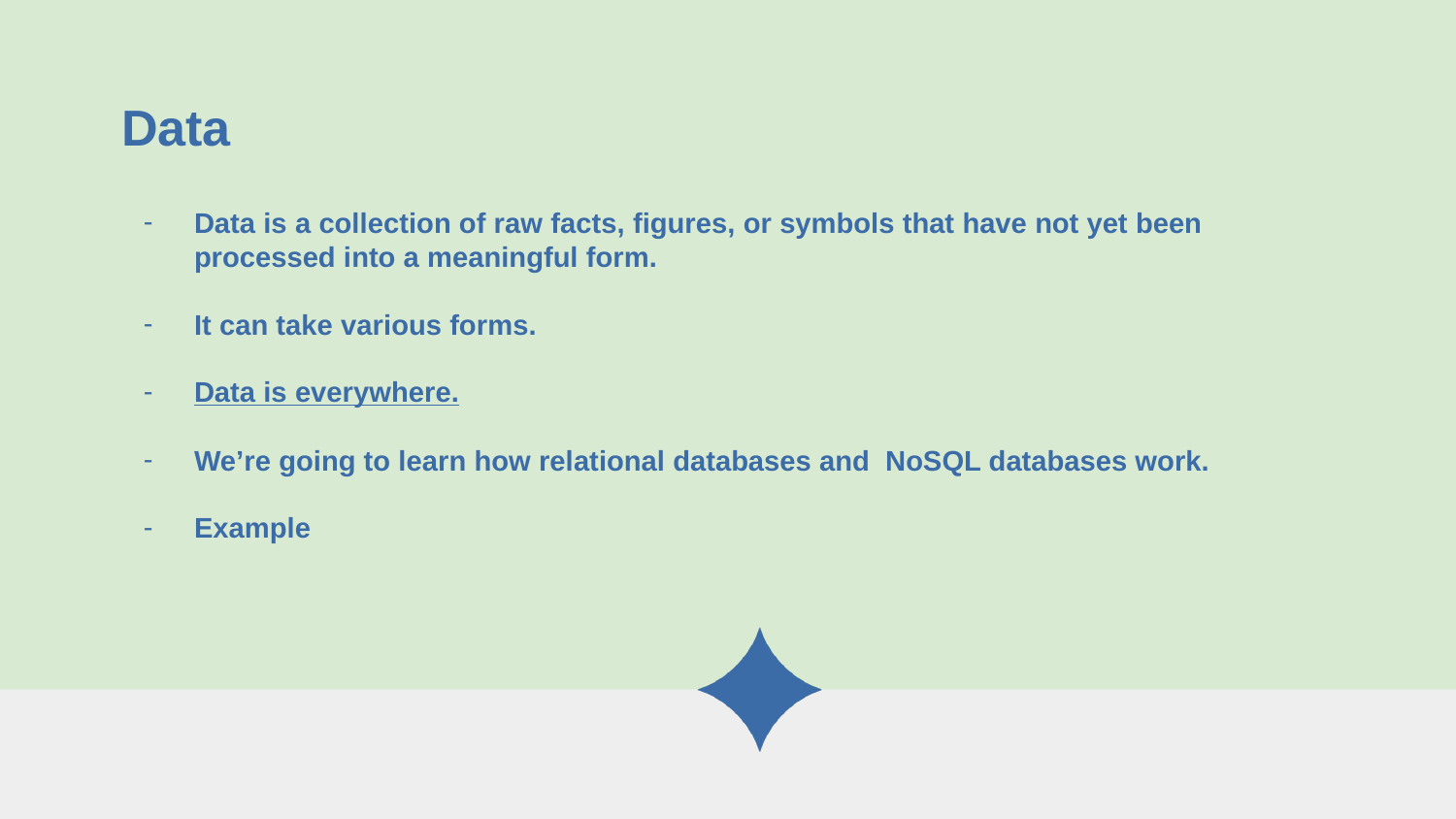

Data
Data is a collection of raw facts, figures, or symbols that have not yet been processed into a meaningful form.

It can take various forms.

Data is everywhere.

We’re going to learn how relational databases and  NoSQL databases work.

Example